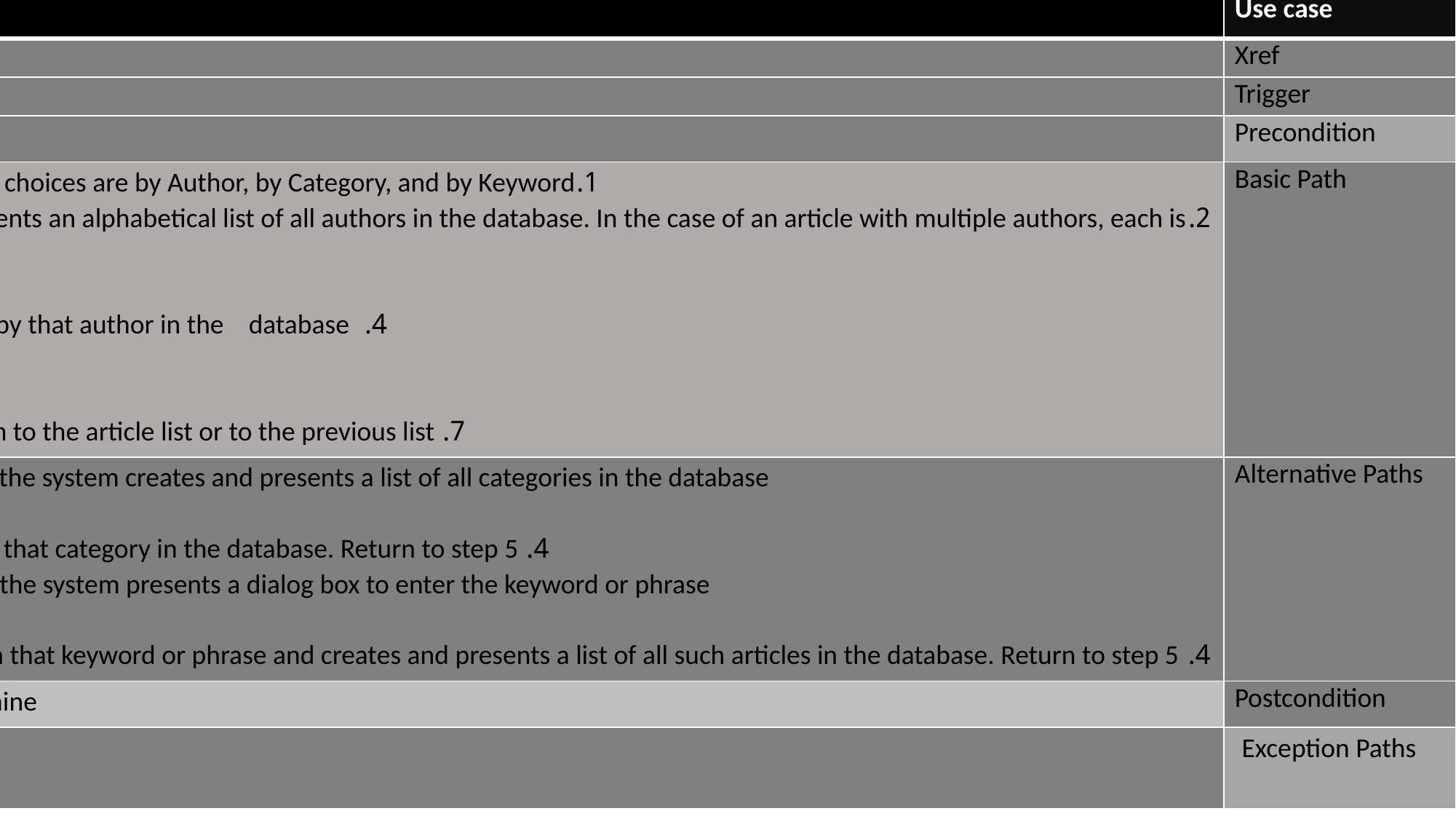

| Search Article | Use case |
| --- | --- |
| Section 2.2.1, Search Article SDD, Section 7.1 | Xref |
| The Reader assesses the Online Journal Websit | Trigger |
| The Web is displayed with grids for searching | Precondition |
| 1.The Reader chooses how to search the Web site. The choices are by Author, by Category, and by Keyword. 2.If the search is by Author, the system creates and presents an alphabetical list of all authors in the database. In the case of an article with multiple authors, each is contained in the list. 3. The Reader selects an author. 4. The system creates and presents a list of all articles by that author in the database. 5. The Reader selects an article 6. The system displays the Abstract for the article. 7. The Reader selects to download the article or to return to the article list or to the previous list | Basic Path |
| In step 2, if the Reader selects to search by category, the system creates and presents a list of all categories in the database. 3. The Reader selects a category. 4. The system creates and presents a list of all articles in that category in the database. Return to step 5. In step 2, if the Reader selects to search by keyword, the system presents a dialog box to enter the keyword or phrase. 3. The Reader enters a keyword or phrase. 4. The system searches the Abstracts for all articles with that keyword or phrase and creates and presents a list of all such articles in the database. Return to step 5. | Alternative Paths |
| The selected article is downloaded to the client machine. | Postcondition |
| The Reader may abandon the search at any time. | Exception Paths |